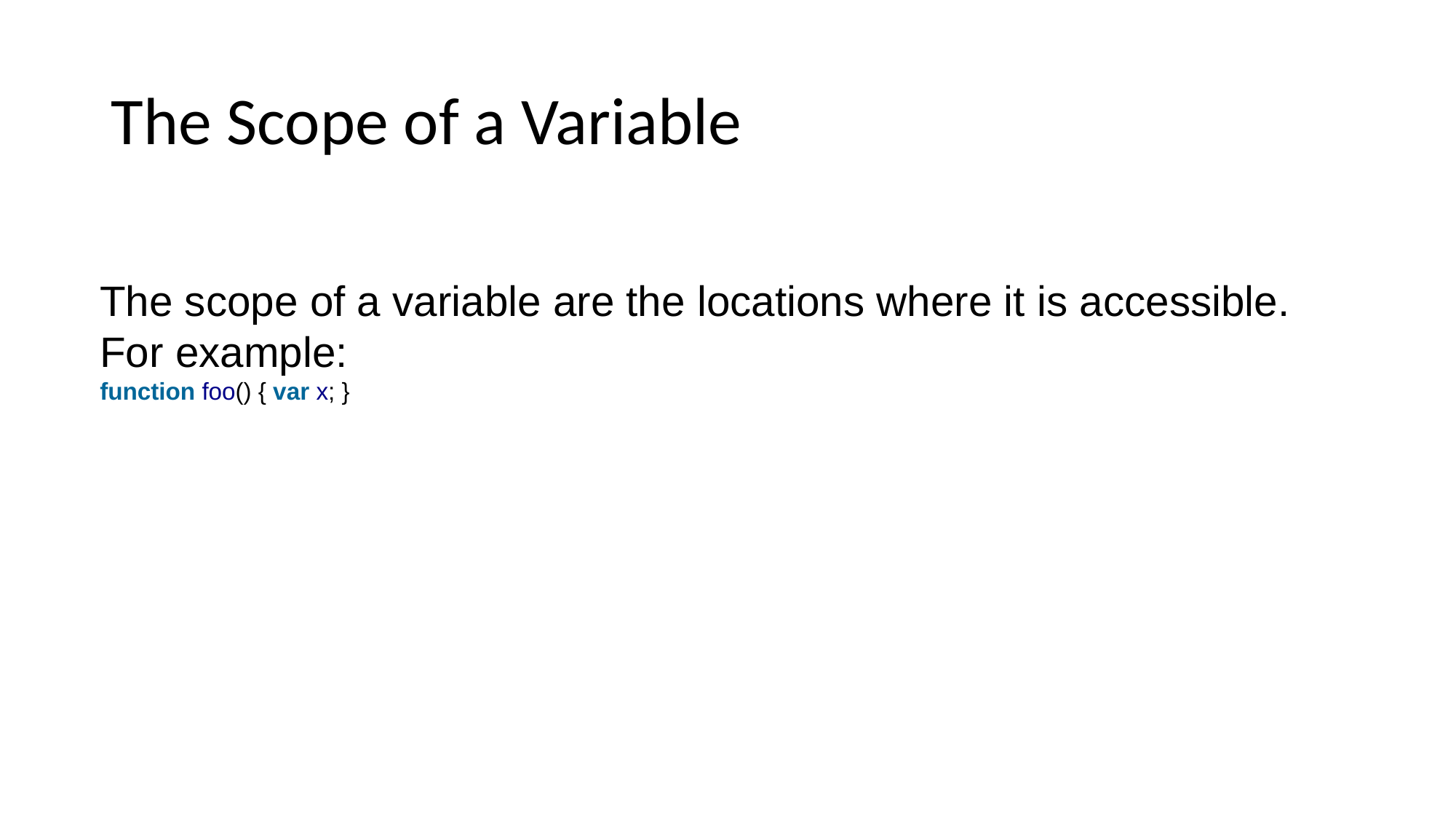

# The Scope of a Variable
The scope of a variable are the locations where it is accessible.
For example:
function foo() { var x; }